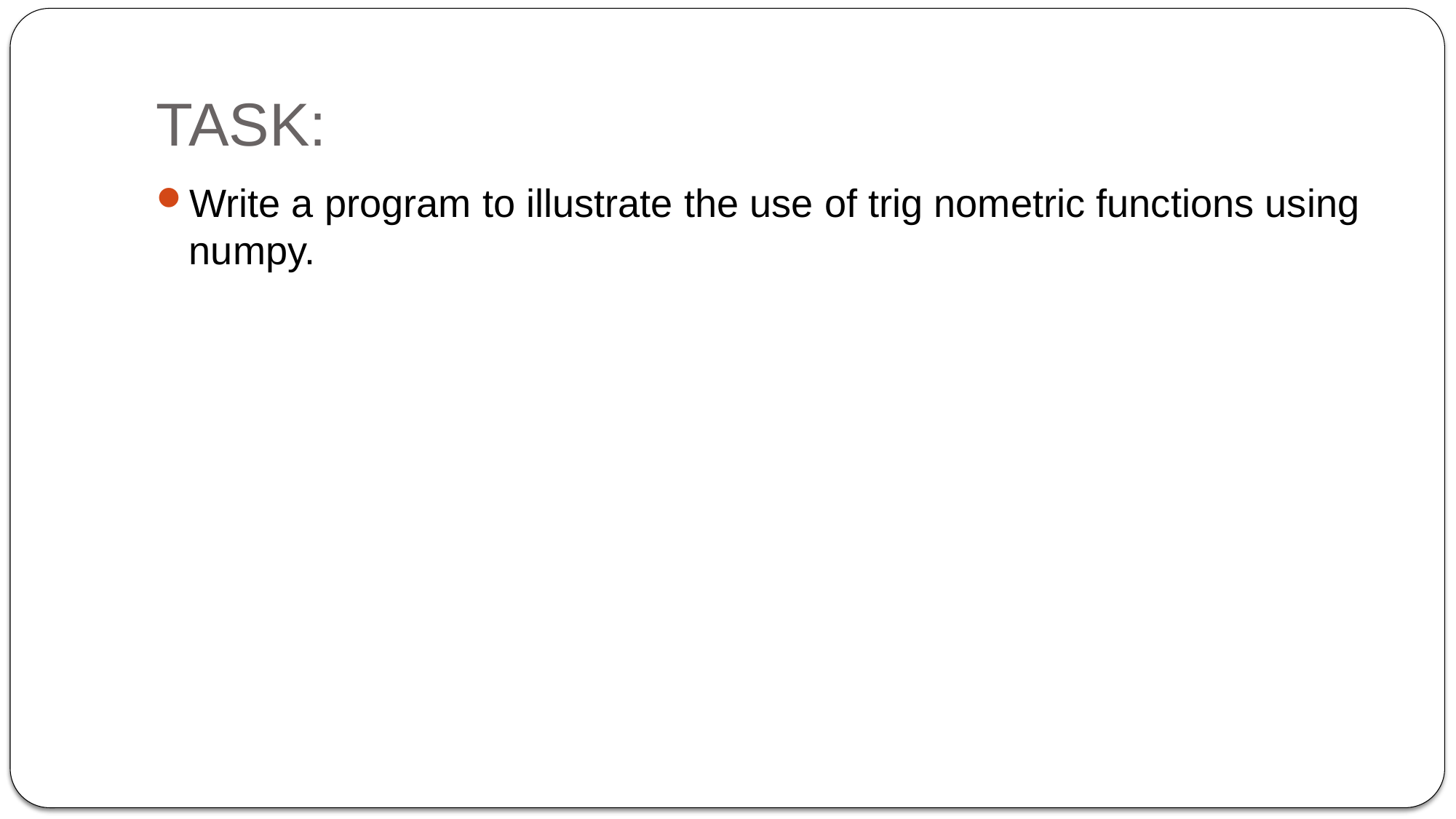

# TASK:
Write a program to illustrate the use of trig nometric functions using numpy.